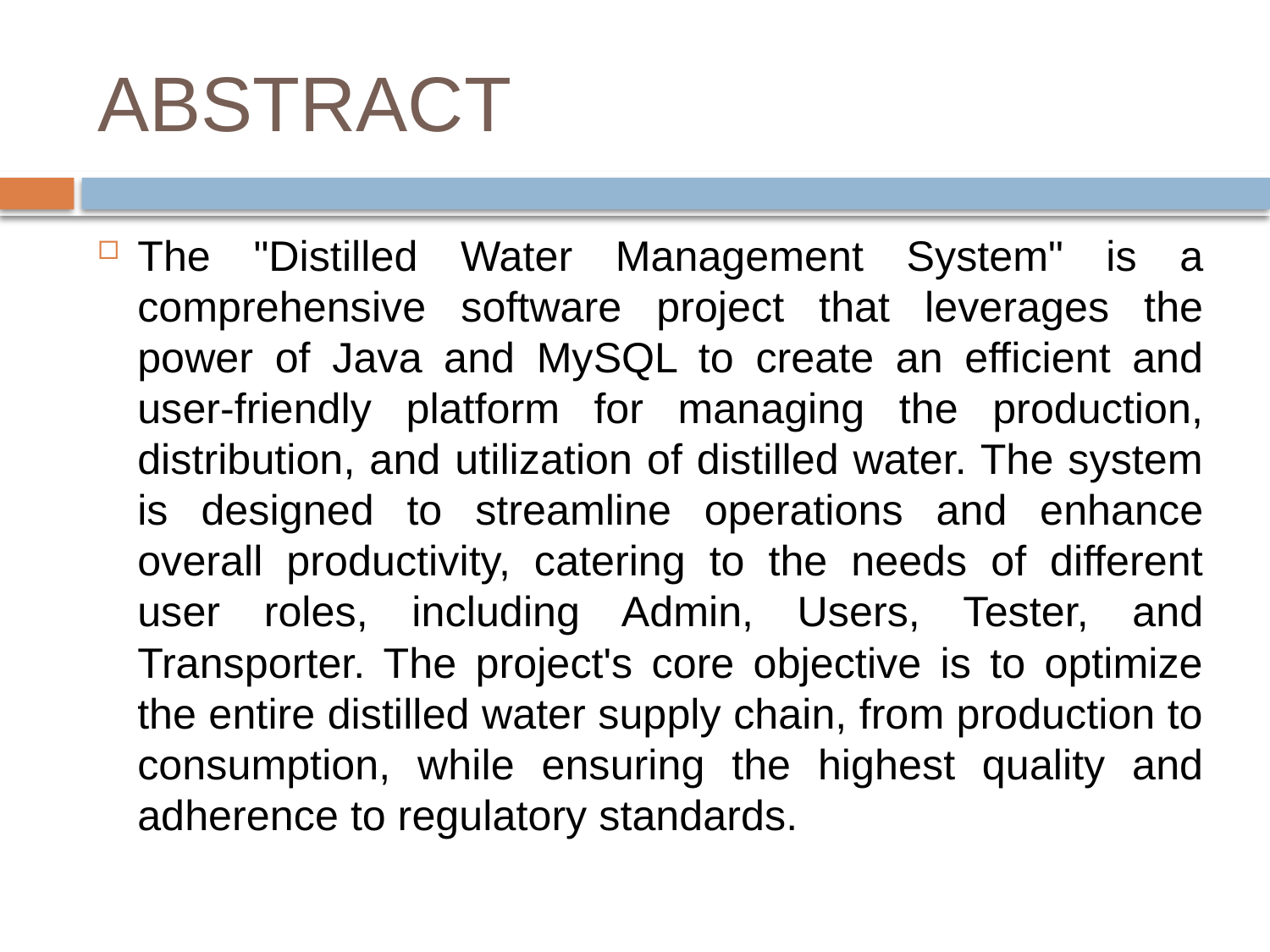

# ABSTRACT
The "Distilled Water Management System" is a comprehensive software project that leverages the power of Java and MySQL to create an efficient and user-friendly platform for managing the production, distribution, and utilization of distilled water. The system is designed to streamline operations and enhance overall productivity, catering to the needs of different user roles, including Admin, Users, Tester, and Transporter. The project's core objective is to optimize the entire distilled water supply chain, from production to consumption, while ensuring the highest quality and adherence to regulatory standards.